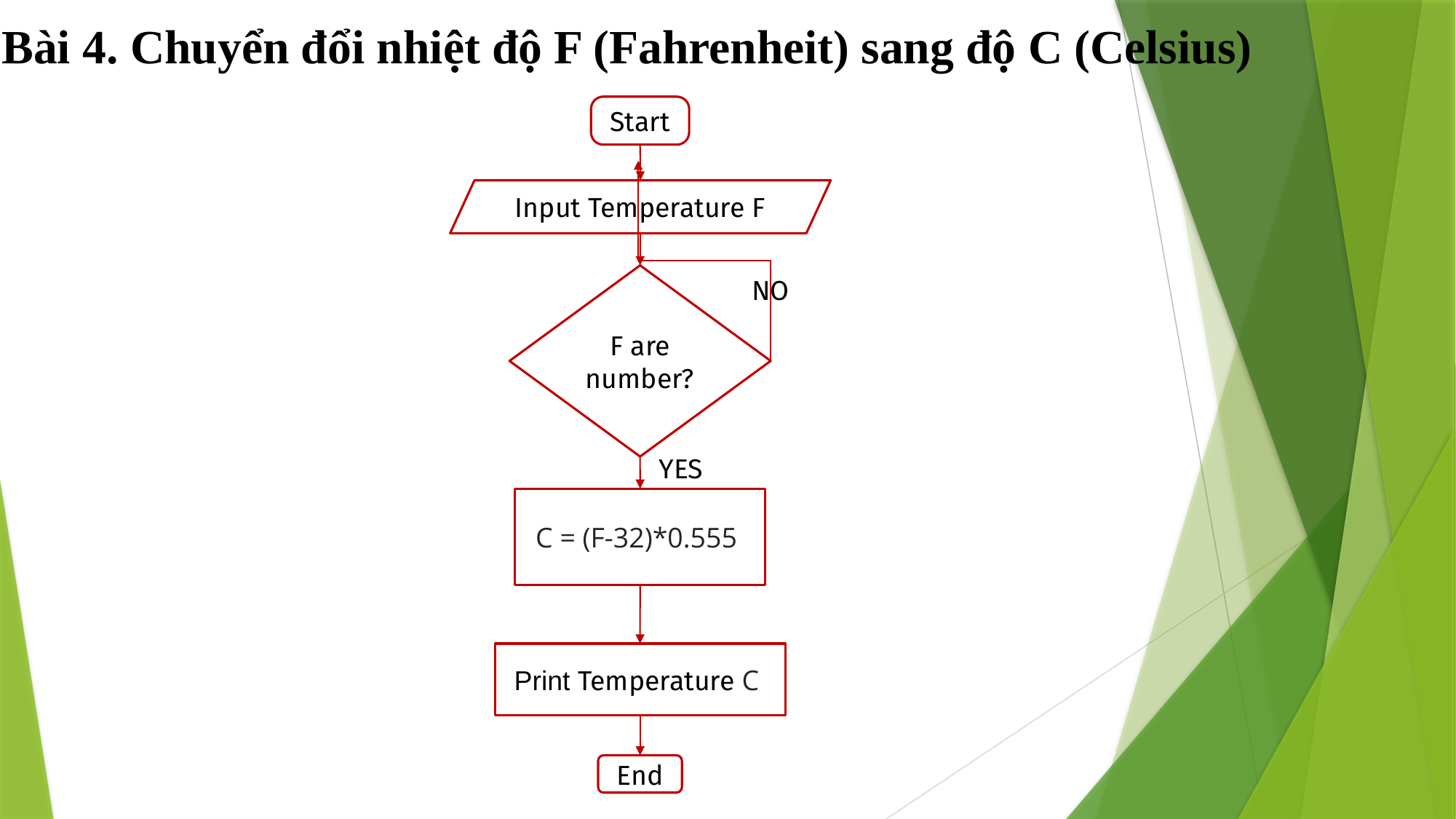

Bài 4. Chuyển đổi nhiệt độ F (Fahrenheit) sang độ C (Celsius)

Start
NO
YES
C = (F-32)*0.555
Print Temperature C
End
F are number?
Input Temperature F